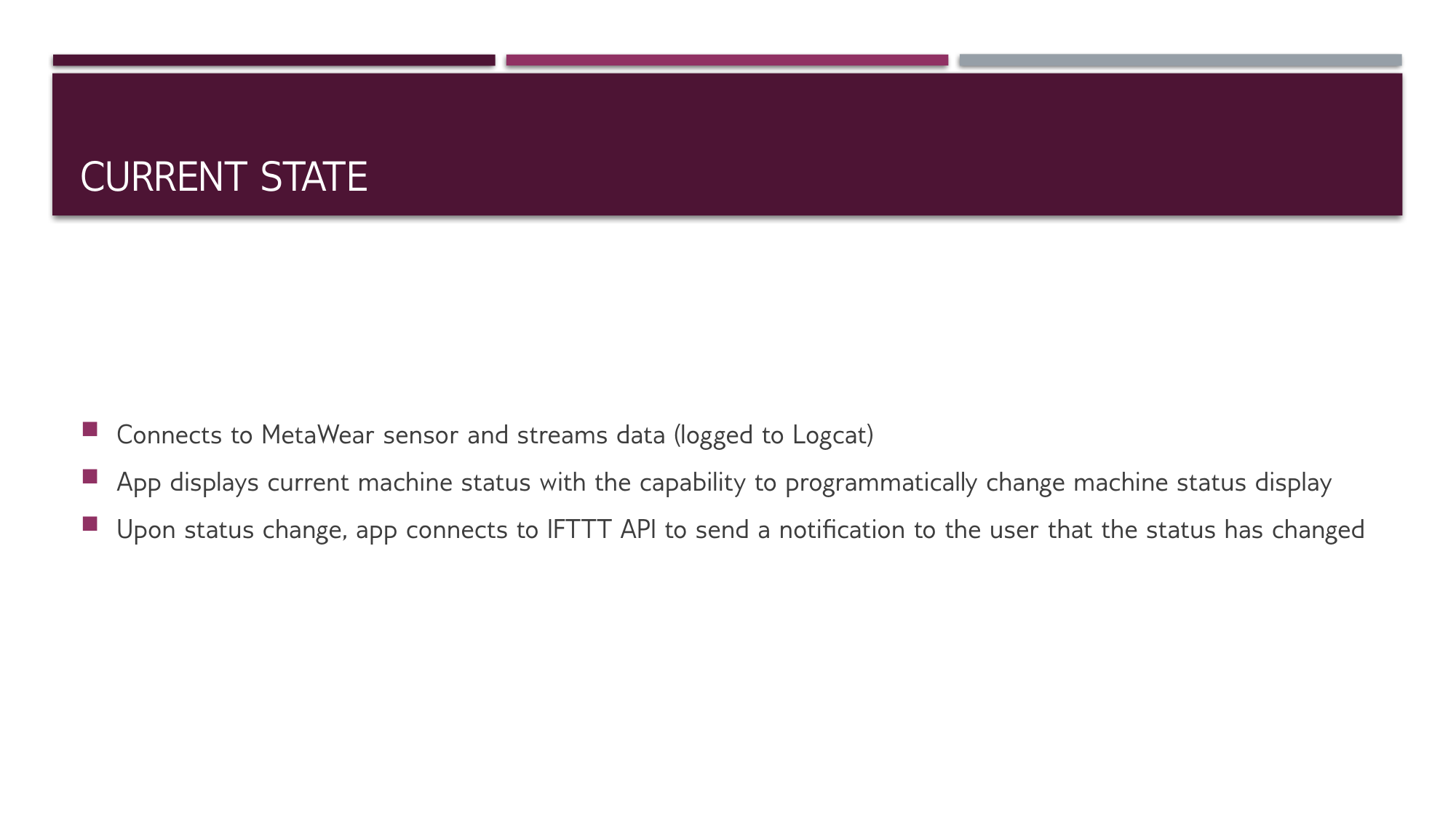

# Current State
Connects to MetaWear sensor and streams data (logged to Logcat)
App displays current machine status with the capability to programmatically change machine status display
Upon status change, app connects to IFTTT API to send a notification to the user that the status has changed